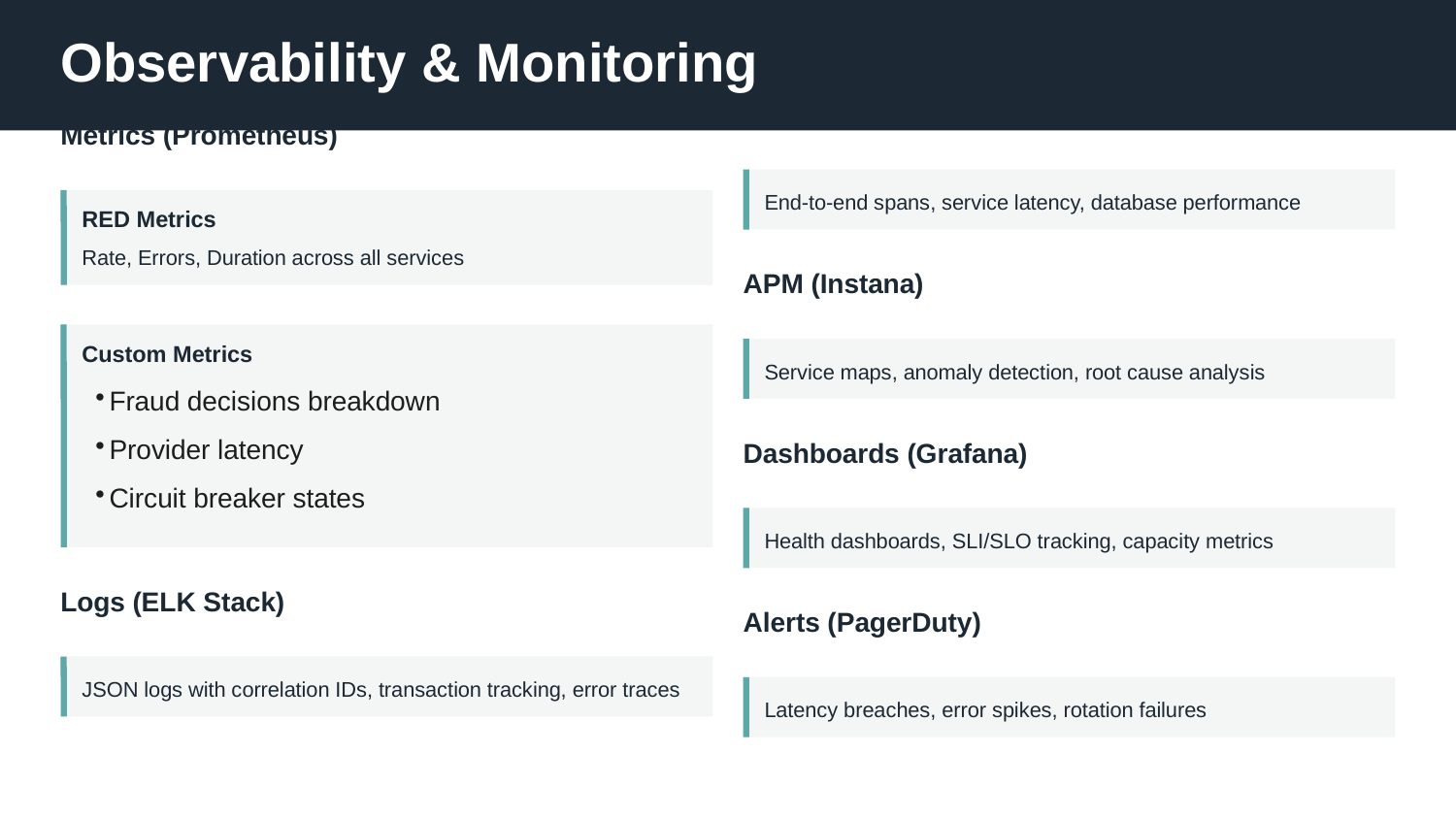

Observability & Monitoring
Traces (OpenTelemetry)
Metrics (Prometheus)

End-to-end spans, service latency, database performance

RED Metrics
Rate, Errors, Duration across all services
APM (Instana)

Custom Metrics
Service maps, anomaly detection, root cause analysis
Fraud decisions breakdown
Provider latency
Circuit breaker states
Dashboards (Grafana)

Health dashboards, SLI/SLO tracking, capacity metrics
Logs (ELK Stack)
Alerts (PagerDuty)

JSON logs with correlation IDs, transaction tracking, error traces

Latency breaches, error spikes, rotation failures